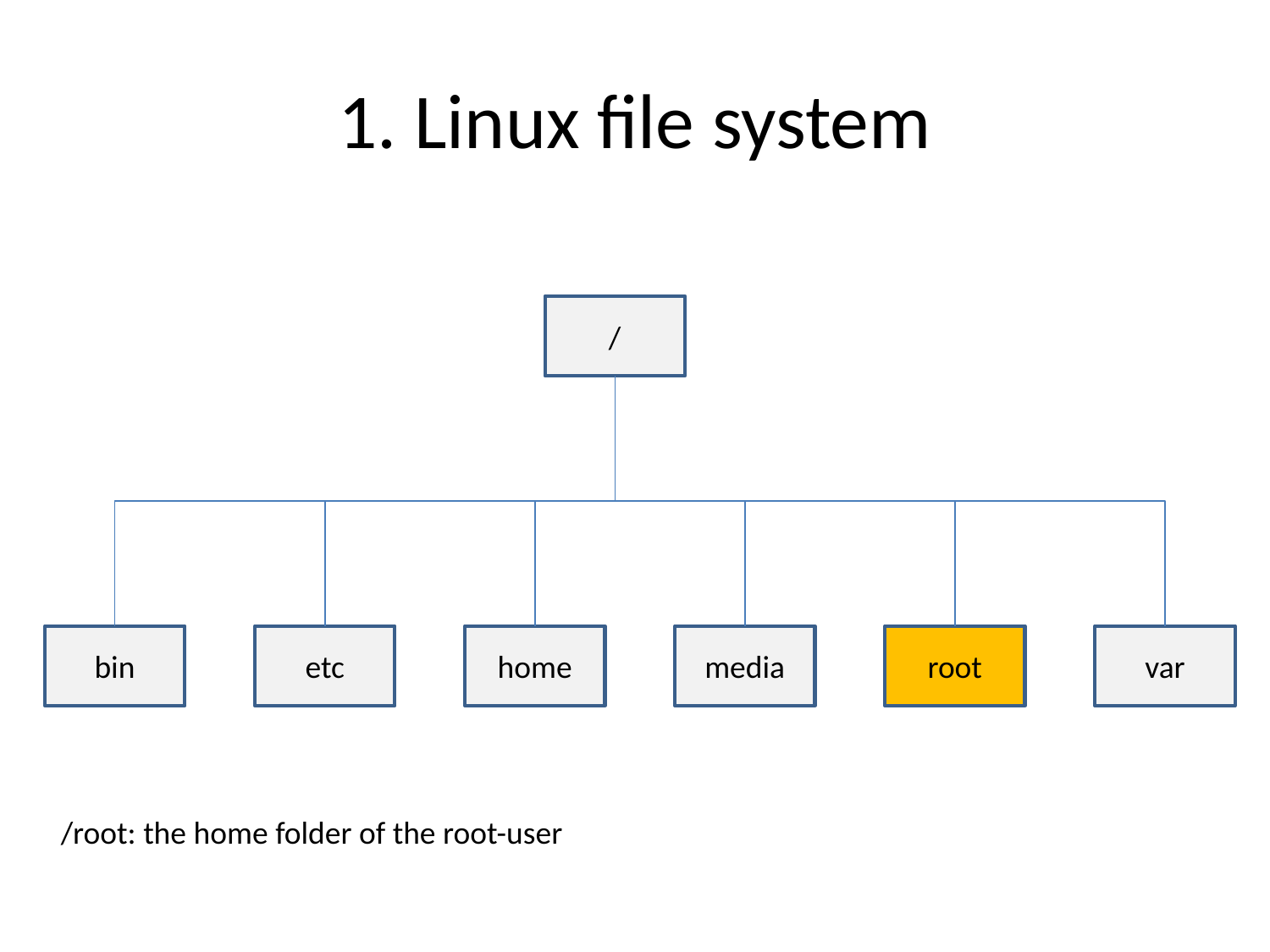

# 1. Linux file system
/
bin
etc
home
media
root
var
/root: the home folder of the root-user